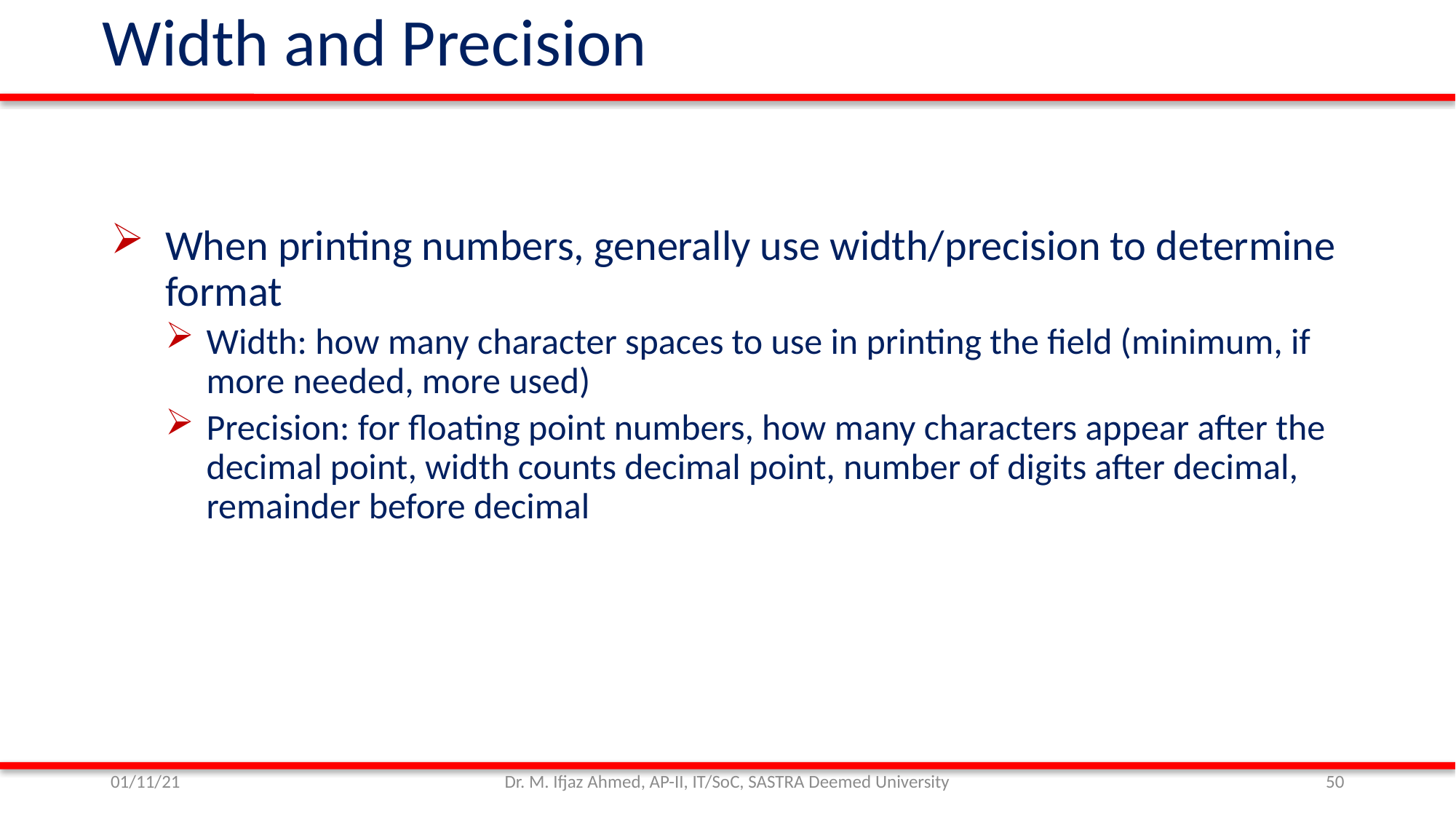

Width and Precision

When printing numbers, generally use width/precision to determine format
Width: how many character spaces to use in printing the field (minimum, if more needed, more used)
Precision: for floating point numbers, how many characters appear after the decimal point, width counts decimal point, number of digits after decimal, remainder before decimal
01/11/21
Dr. M. Ifjaz Ahmed, AP-II, IT/SoC, SASTRA Deemed University
50